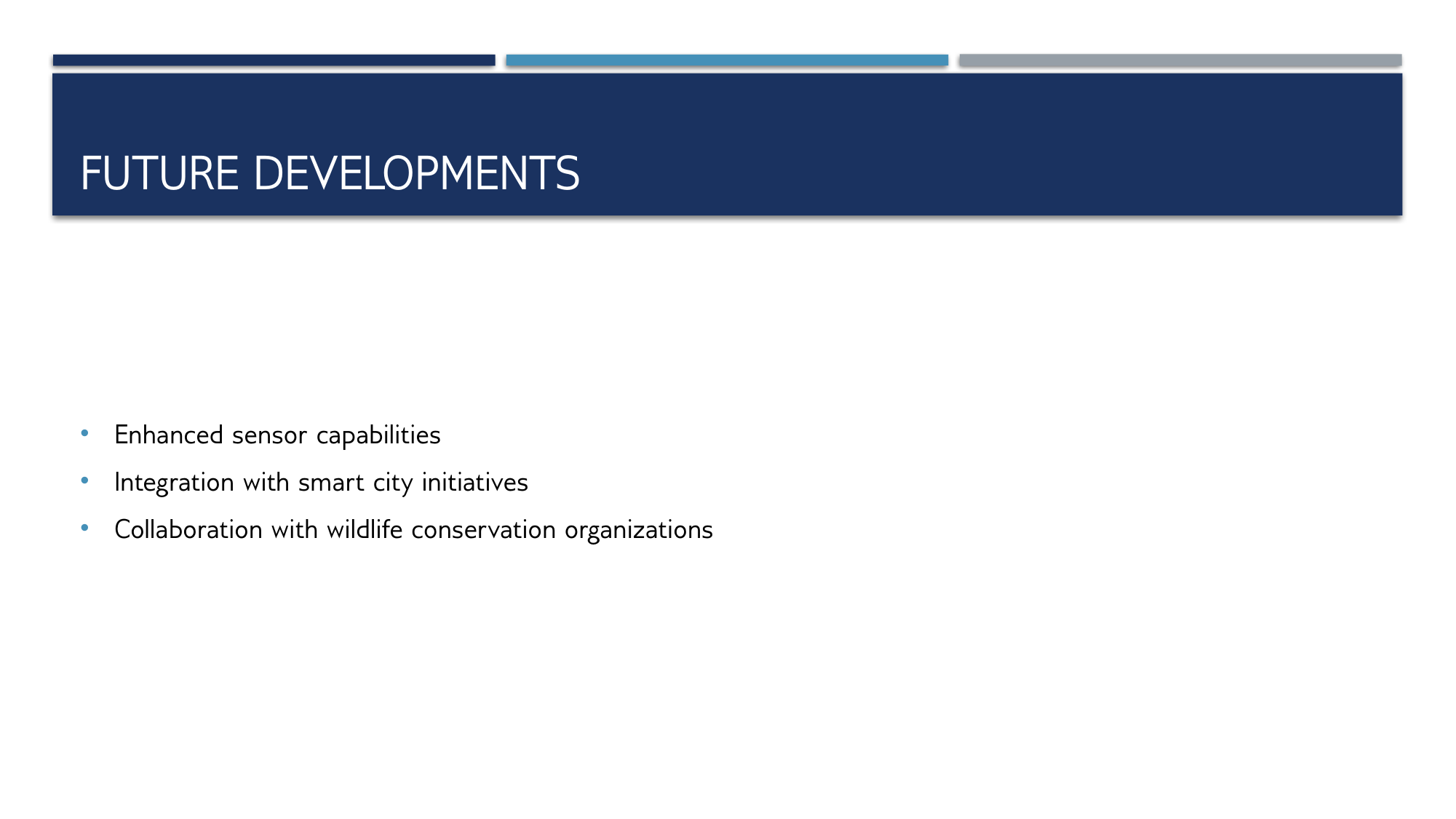

# Future Developments
Enhanced sensor capabilities
Integration with smart city initiatives
Collaboration with wildlife conservation organizations